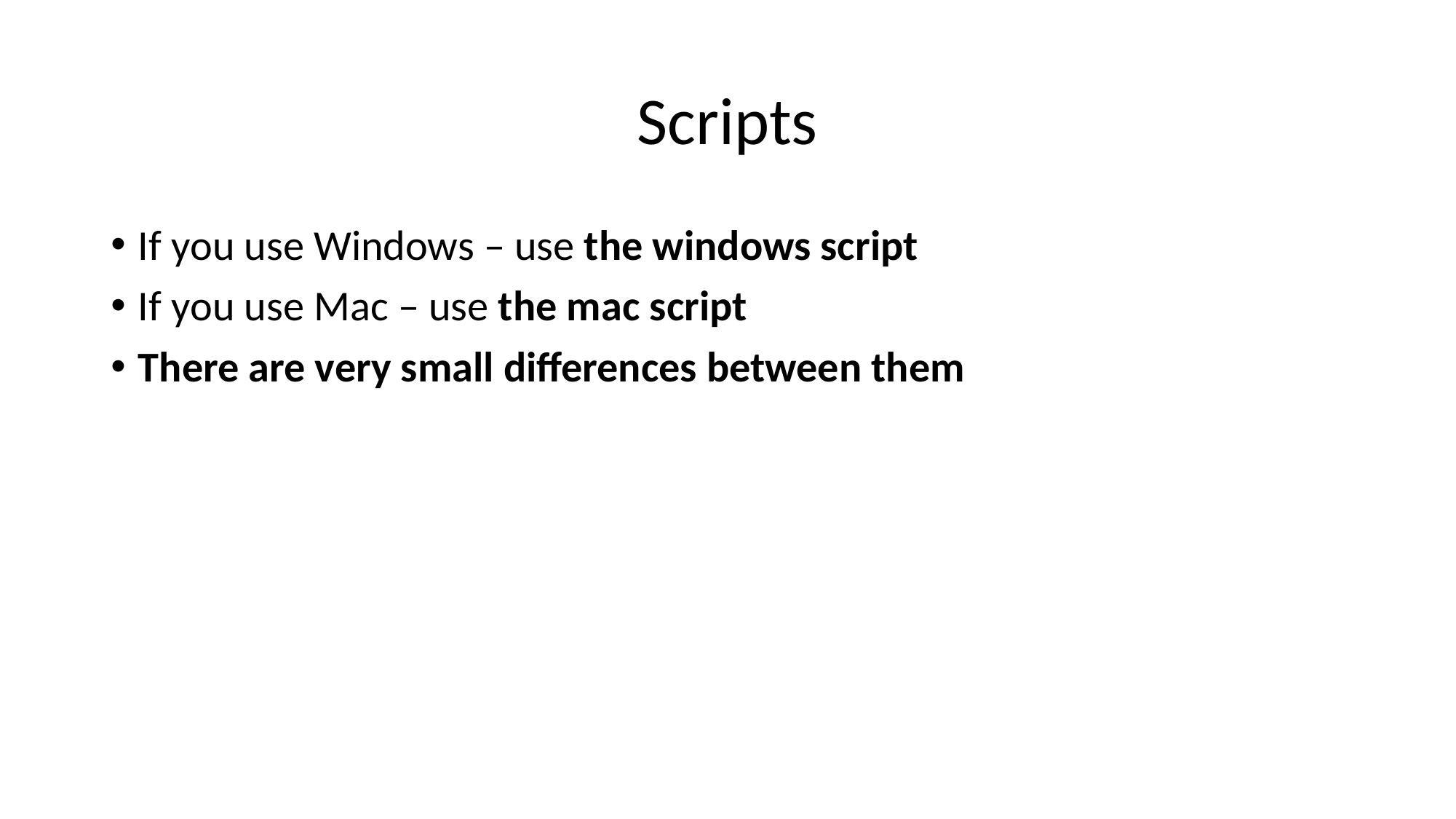

# Scripts
If you use Windows – use the windows script
If you use Mac – use the mac script
There are very small differences between them